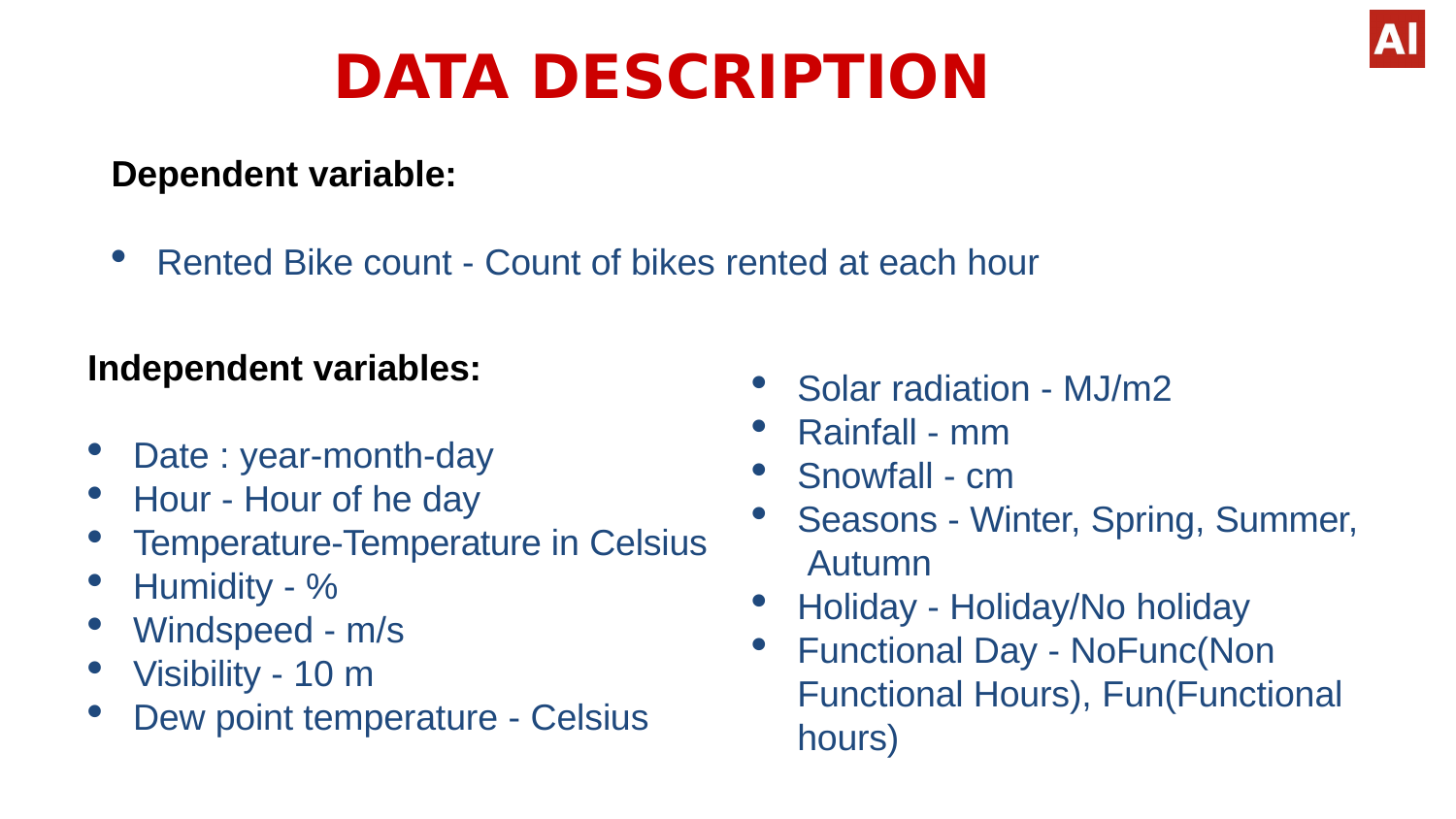

# DATA DESCRIPTION
Dependent variable:

Rented Bike count - Count of bikes rented at each hour
Independent variables:
Solar radiation - MJ/m2
Rainfall - mm
Snowfall - cm
Seasons - Winter, Spring, Summer,  Autumn
Holiday - Holiday/No holiday
Functional Day - NoFunc(Non  Functional Hours), Fun(Functional  hours)
Date : year-month-day
Hour - Hour of he day
Temperature-Temperature in Celsius
Humidity - %
Windspeed - m/s
Visibility - 10 m
Dew point temperature - Celsius